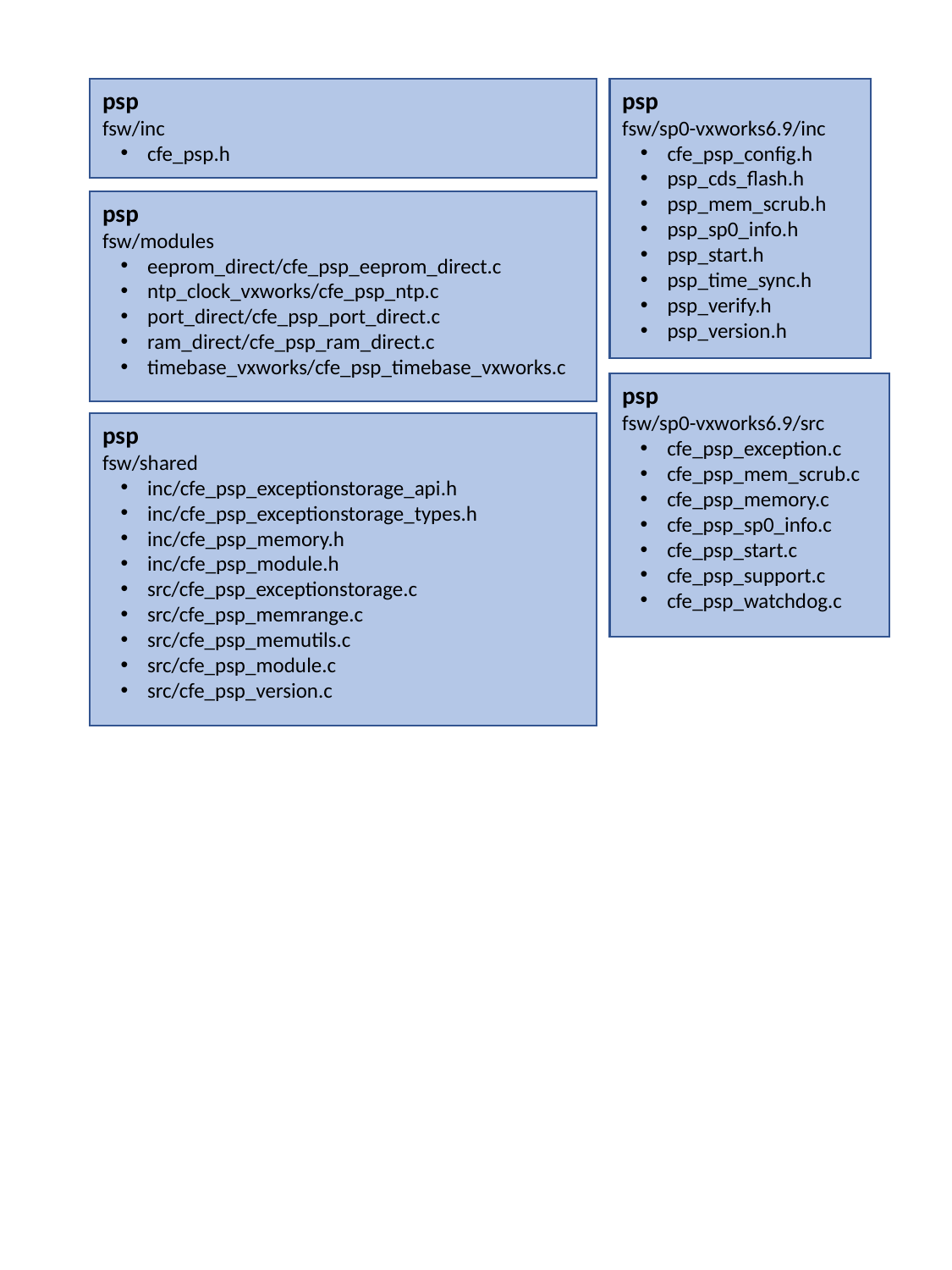

psp
fsw/inc
cfe_psp.h

psp
fsw/sp0-vxworks6.9/inc
cfe_psp_config.h
psp_cds_flash.h
psp_mem_scrub.h
psp_sp0_info.h
psp_start.h
psp_time_sync.h
psp_verify.h
psp_version.h
psp
fsw/modules
eeprom_direct/cfe_psp_eeprom_direct.c
ntp_clock_vxworks/cfe_psp_ntp.c
port_direct/cfe_psp_port_direct.c
ram_direct/cfe_psp_ram_direct.c
timebase_vxworks/cfe_psp_timebase_vxworks.c
psp
fsw/sp0-vxworks6.9/src
cfe_psp_exception.c
cfe_psp_mem_scrub.c
cfe_psp_memory.c
cfe_psp_sp0_info.c
cfe_psp_start.c
cfe_psp_support.c
cfe_psp_watchdog.c
psp
fsw/shared
inc/cfe_psp_exceptionstorage_api.h
inc/cfe_psp_exceptionstorage_types.h
inc/cfe_psp_memory.h
inc/cfe_psp_module.h
src/cfe_psp_exceptionstorage.c
src/cfe_psp_memrange.c
src/cfe_psp_memutils.c
src/cfe_psp_module.c
src/cfe_psp_version.c